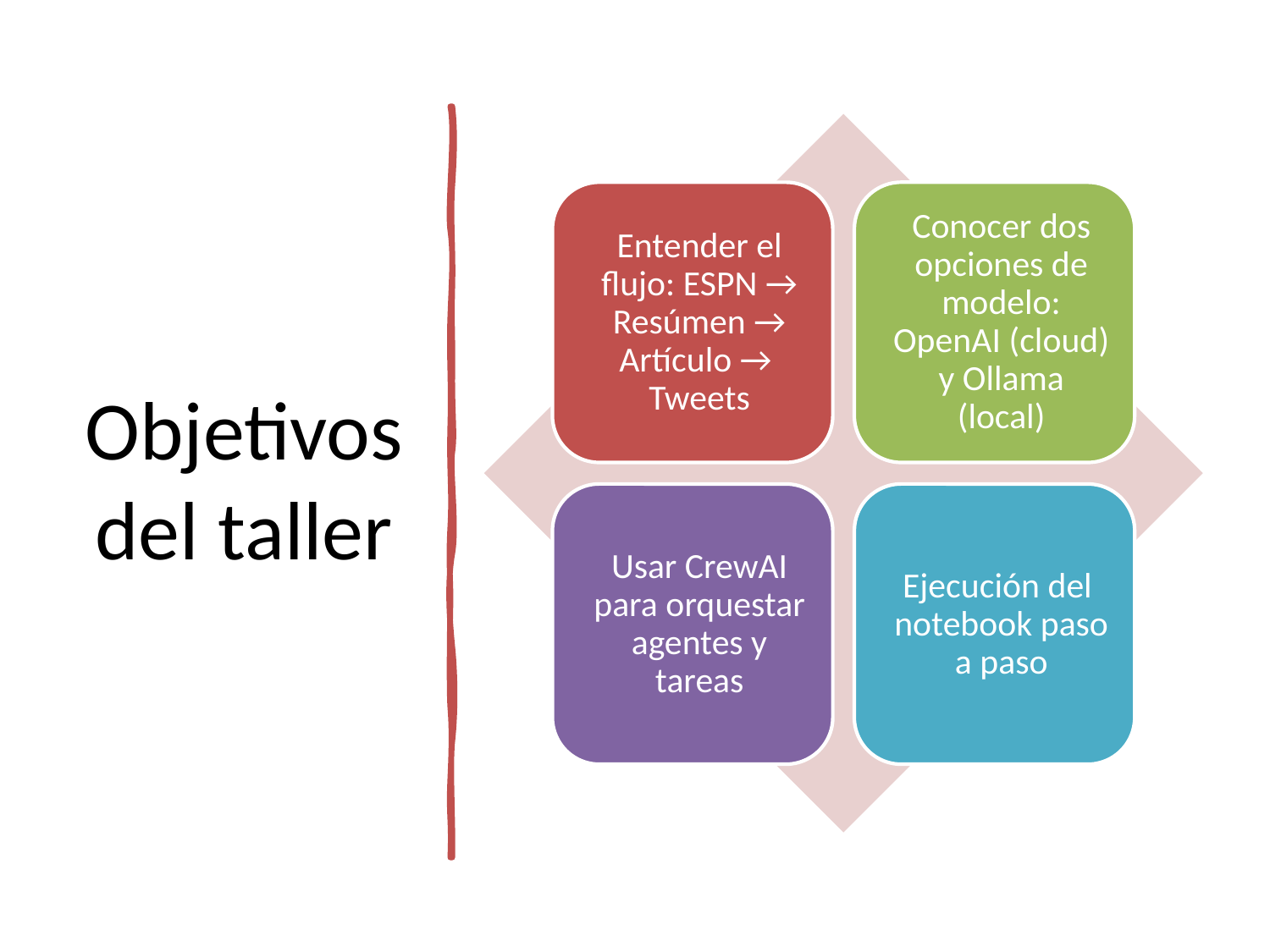

Entender el flujo: ESPN → Resúmen → Artículo →  Tweets
Conocer dos opciones de modelo: OpenAI (cloud) y Ollama (local)
Usar CrewAI para orquestar agentes y tareas
Ejecución del  notebook paso a paso
# Objetivos del taller